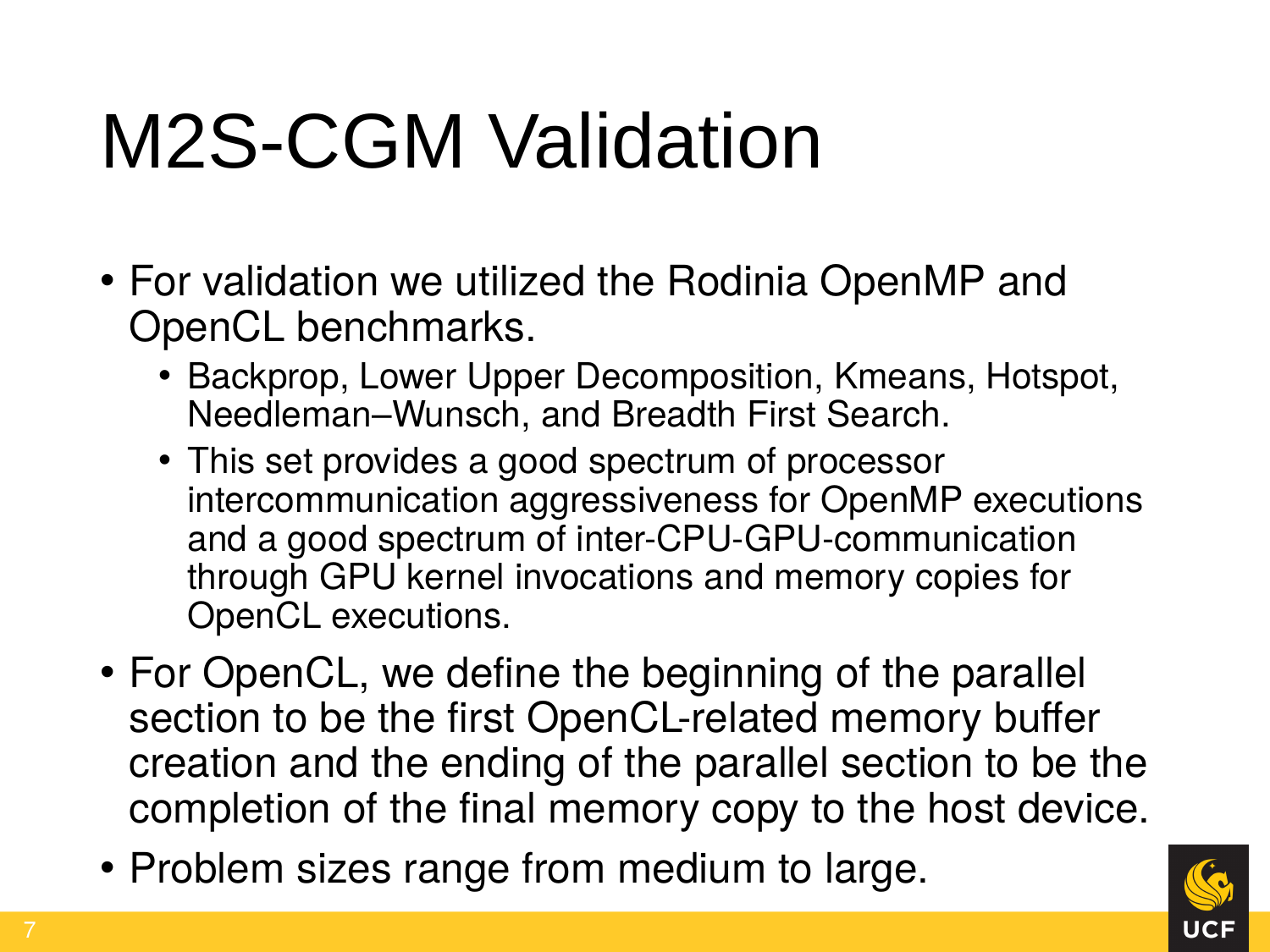

# M2S-CGM Validation
For validation we utilized the Rodinia OpenMP and OpenCL benchmarks.
Backprop, Lower Upper Decomposition, Kmeans, Hotspot, Needleman–Wunsch, and Breadth First Search.
This set provides a good spectrum of processor intercommunication aggressiveness for OpenMP executions and a good spectrum of inter-CPU-GPU-communication through GPU kernel invocations and memory copies for OpenCL executions.
For OpenCL, we define the beginning of the parallel section to be the first OpenCL-related memory buffer creation and the ending of the parallel section to be the completion of the final memory copy to the host device.
Problem sizes range from medium to large.
7